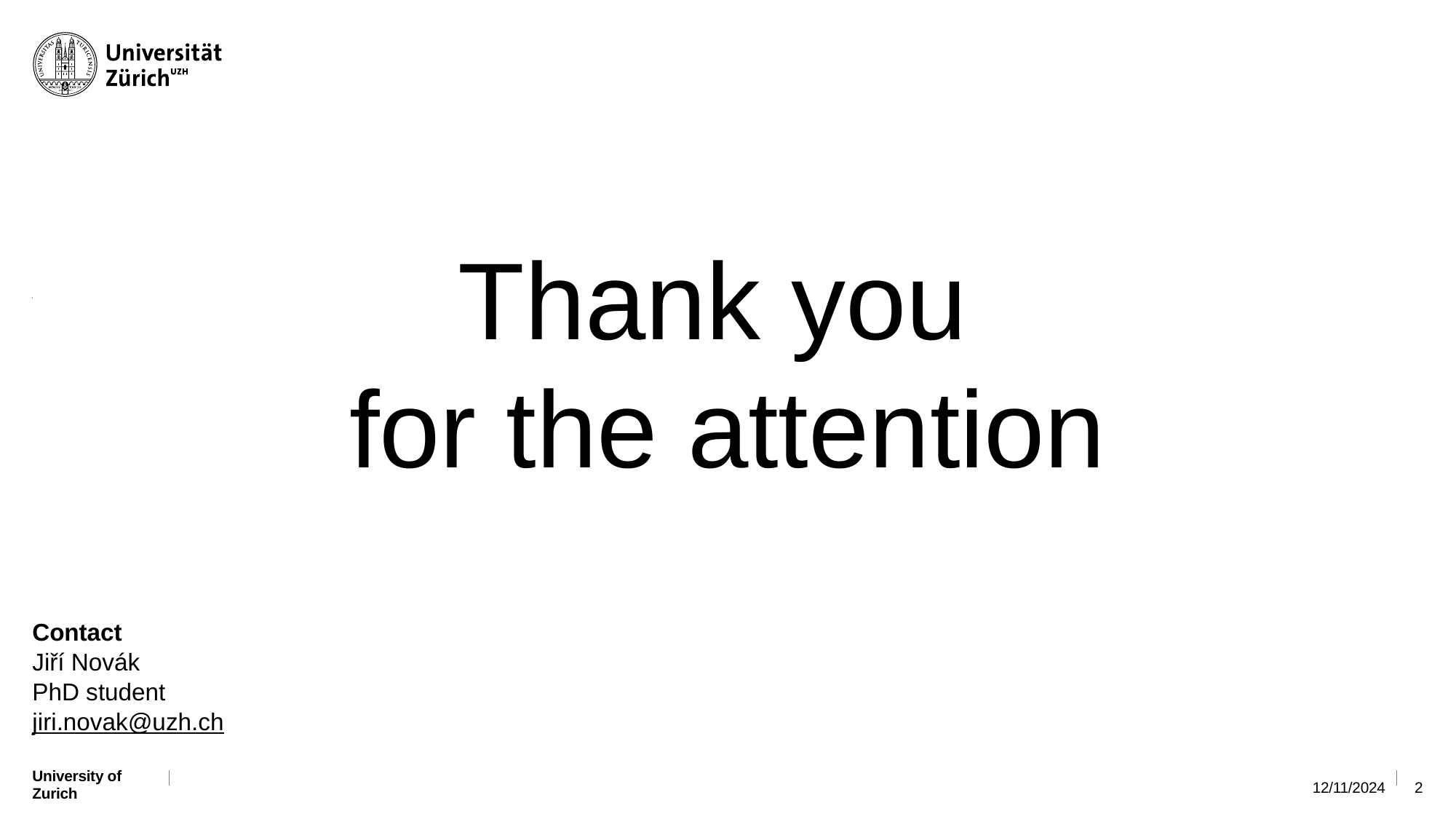

Thank you
for the attention

Contact
Jiří Novák
PhD student
jiri.novak@uzh.ch

12/11/2024
2